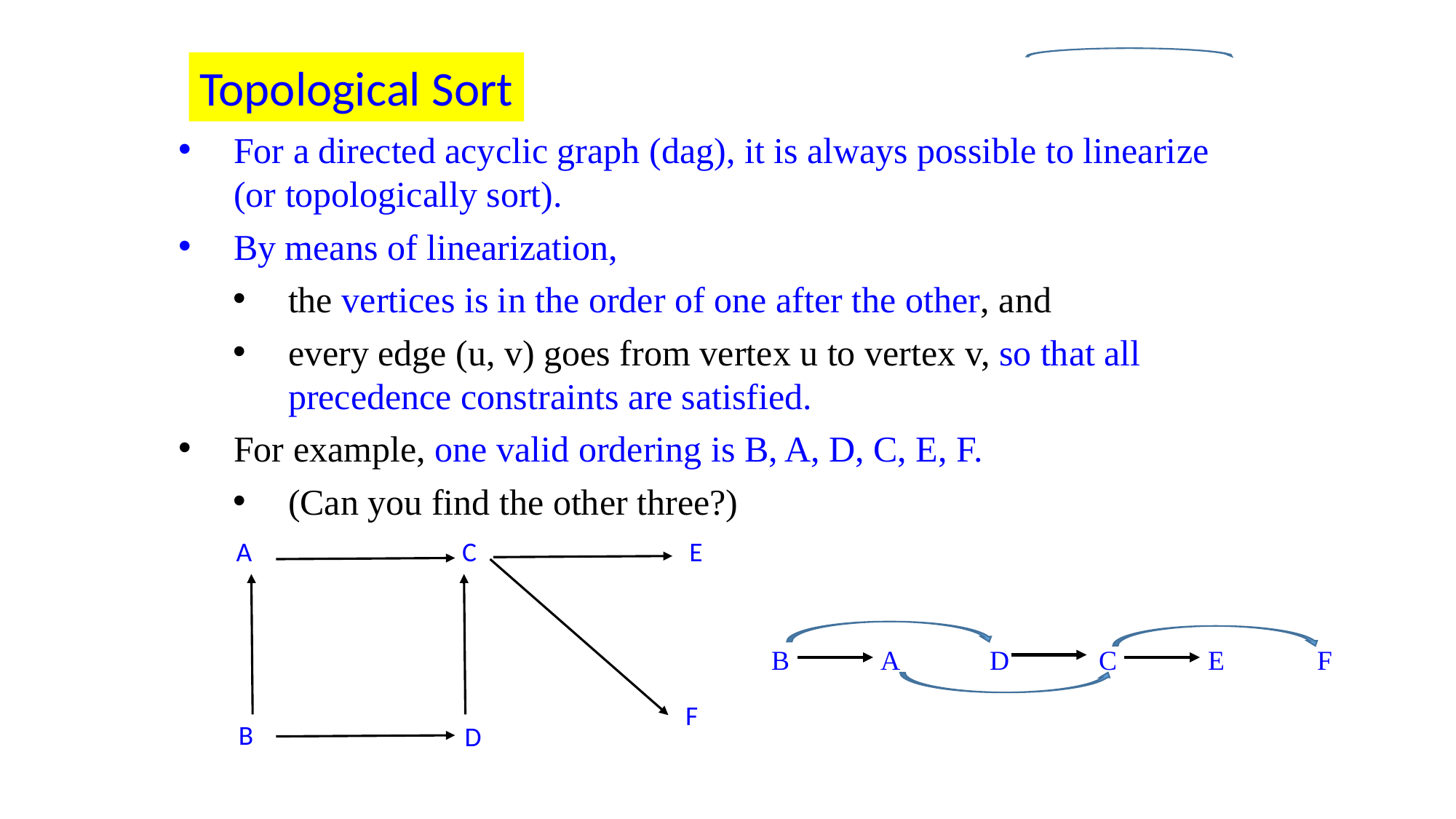

Topological Sort
For a directed acyclic graph (dag), it is always possible to linearize (or topologically sort).
By means of linearization,
the vertices is in the order of one after the other, and
every edge (u, v) goes from vertex u to vertex v, so that all precedence constraints are satisfied.
For example, one valid ordering is B, A, D, C, E, F.
(Can you find the other three?)
A
C
E

B	A	D	C	E 	F

F
B
D